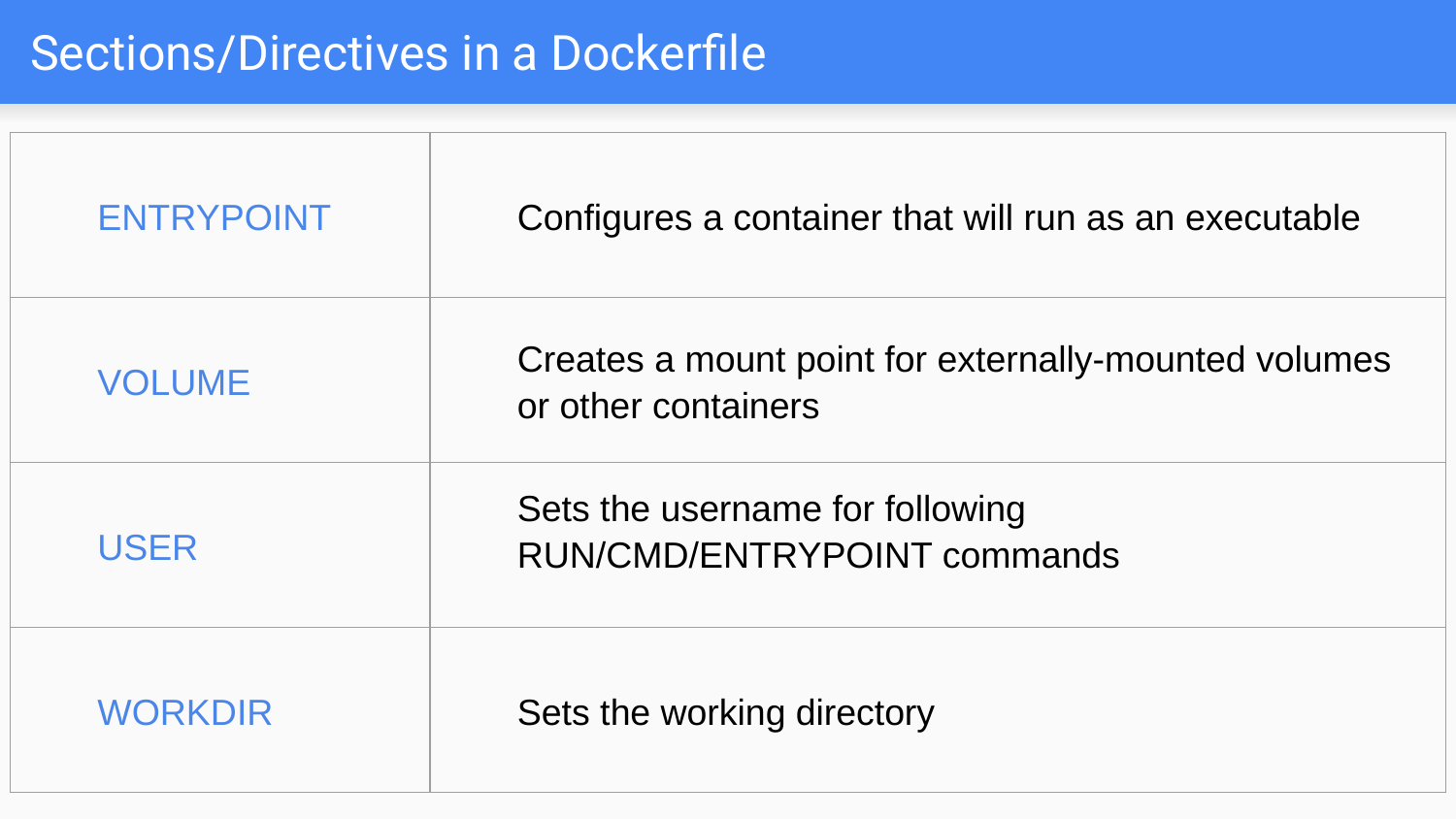

# Sections/Directives in a Dockerfile

| ENTRYPOINT | Configures a container that will run as an executable |
| --- | --- |
| VOLUME | Creates a mount point for externally-mounted volumes or other containers |
| USER | Sets the username for following RUN/CMD/ENTRYPOINT commands |
| WORKDIR | Sets the working directory |